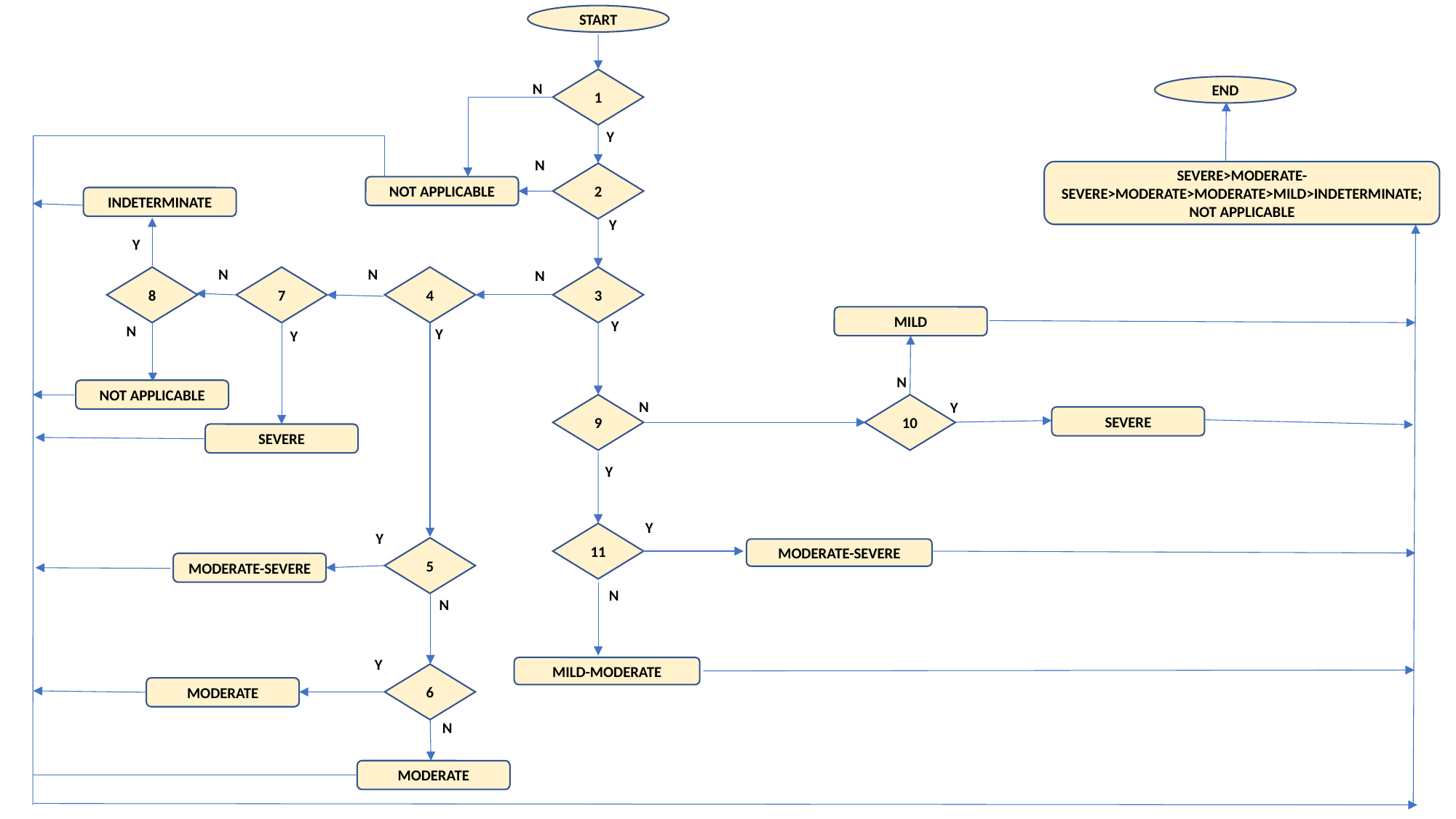

START
1
N
END
Y
N
SEVERE>MODERATE-SEVERE>MODERATE>MODERATE>MILD>INDETERMINATE;NOT APPLICABLE
2
NOT APPLICABLE
INDETERMINATE
Y
Y
N
N
N
8
7
4
3
MILD
Y
N
Y
Y
N
NOT APPLICABLE
N
Y
9
10
SEVERE
SEVERE
Y
Y
11
Y
5
MODERATE-SEVERE
MODERATE-SEVERE
N
N
Y
MILD-MODERATE
6
MODERATE
N
MODERATE